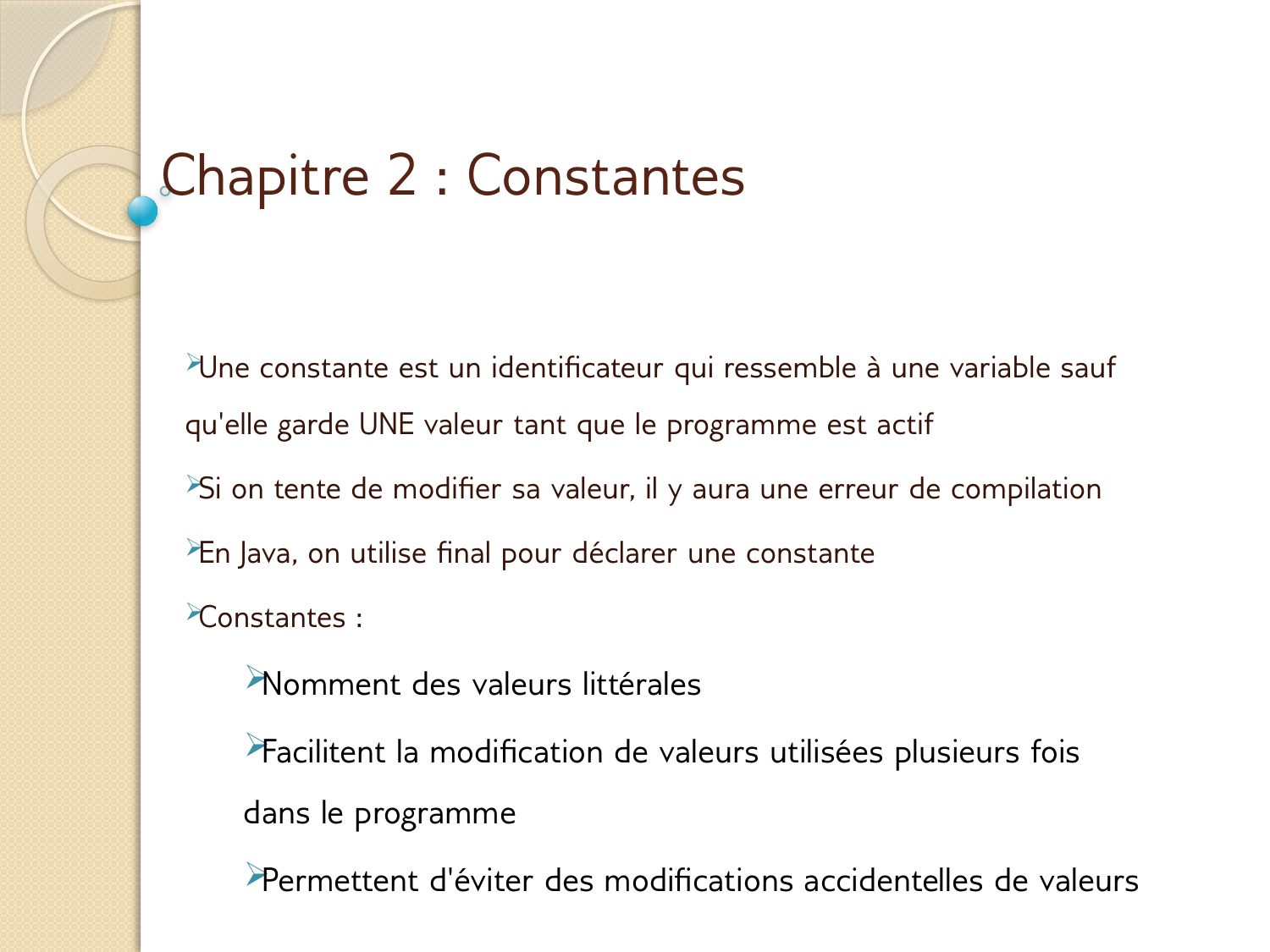

# Chapitre 2 : Constantes
Une constante est un identificateur qui ressemble à une variable sauf qu'elle garde UNE valeur tant que le programme est actif
Si on tente de modifier sa valeur, il y aura une erreur de compilation
En Java, on utilise final pour déclarer une constante
Constantes :
Nomment des valeurs littérales
Facilitent la modification de valeurs utilisées plusieurs fois dans le programme
Permettent d'éviter des modifications accidentelles de valeurs